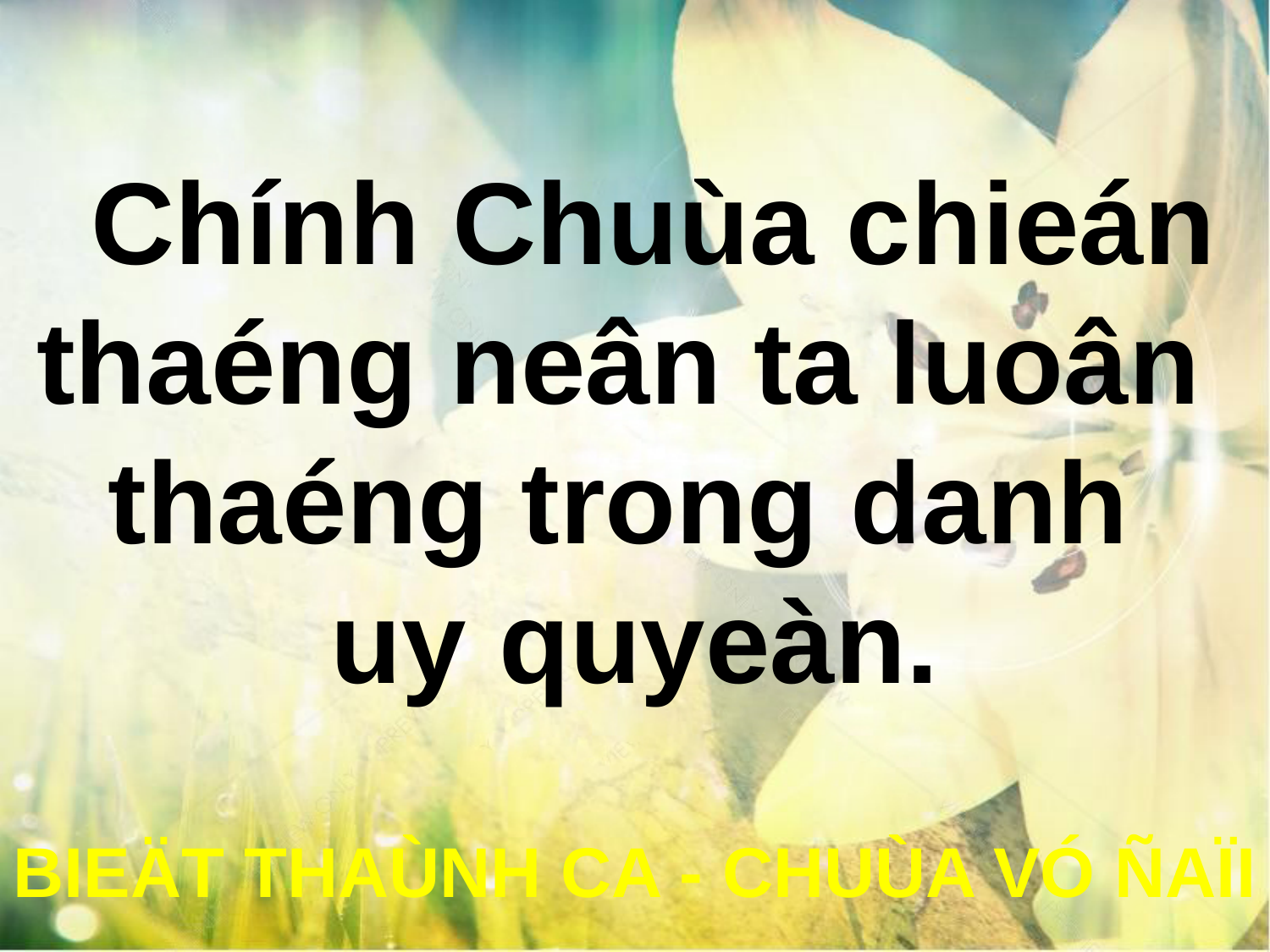

Chính Chuùa chieán thaéng neân ta luoân
thaéng trong danh
uy quyeàn.
BIEÄT THAÙNH CA - CHUÙA VÓ ÑAÏI